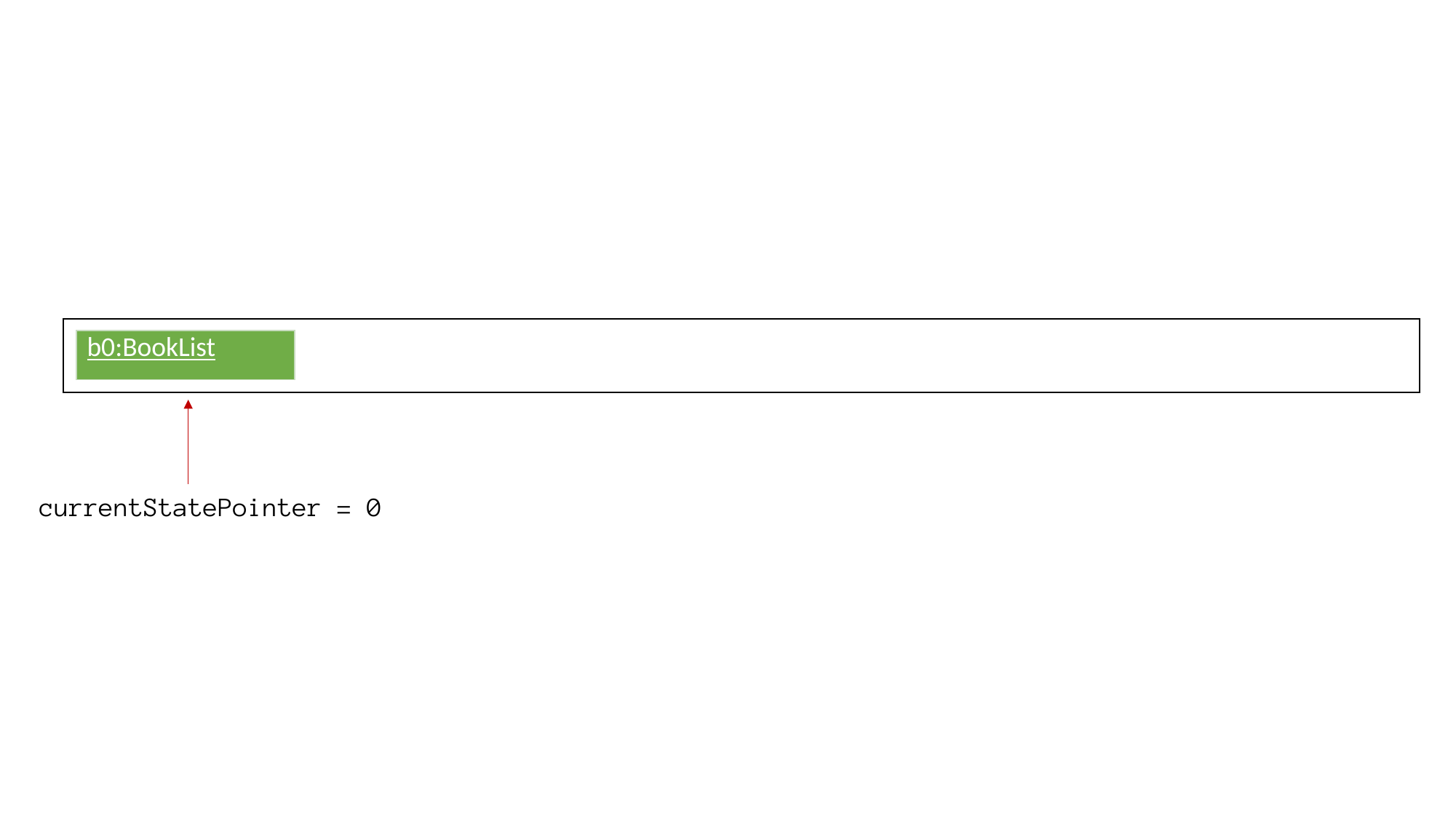

| b0:BookList |
| --- |
currentStatePointer = 0